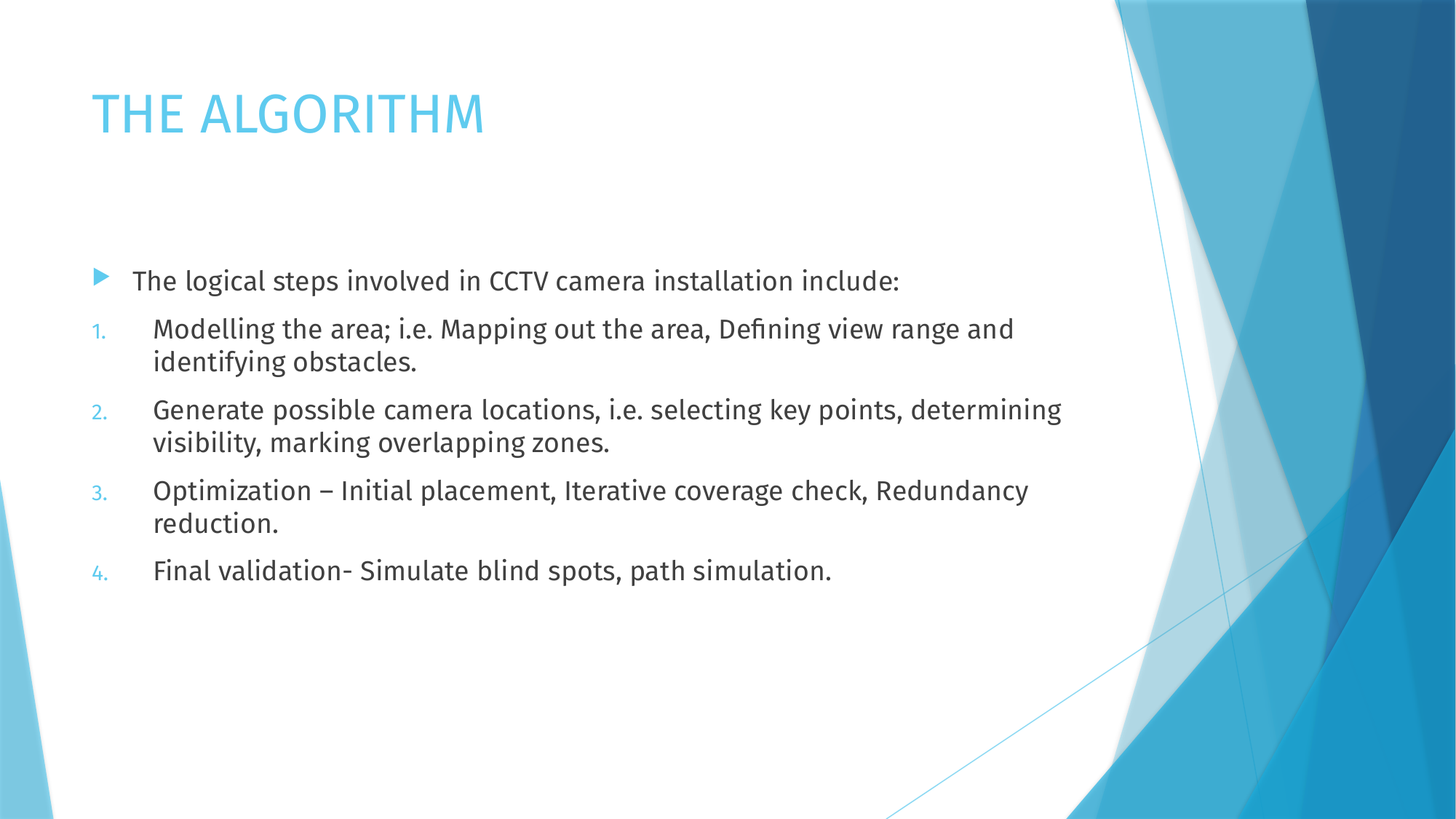

# THE ALGORITHM
The logical steps involved in CCTV camera installation include:
Modelling the area; i.e. Mapping out the area, Defining view range and identifying obstacles.
Generate possible camera locations, i.e. selecting key points, determining visibility, marking overlapping zones.
Optimization – Initial placement, Iterative coverage check, Redundancy reduction.
Final validation- Simulate blind spots, path simulation.